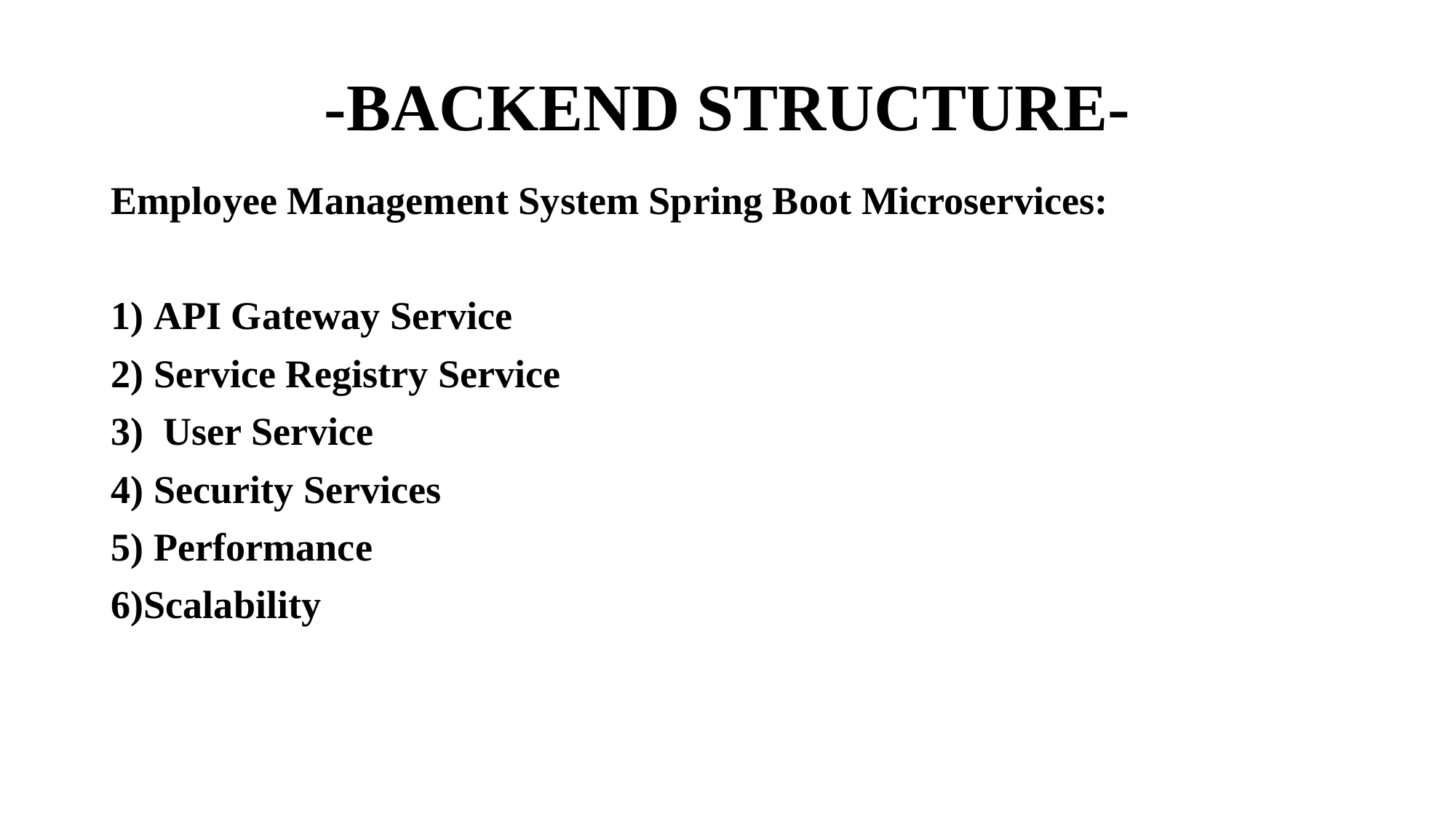

# -BACKEND STRUCTURE-
Employee Management System Spring Boot Microservices:

1) API Gateway Service
2) Service Registry Service
3)  User Service
4) Security Services
5) Performance
6)Scalability